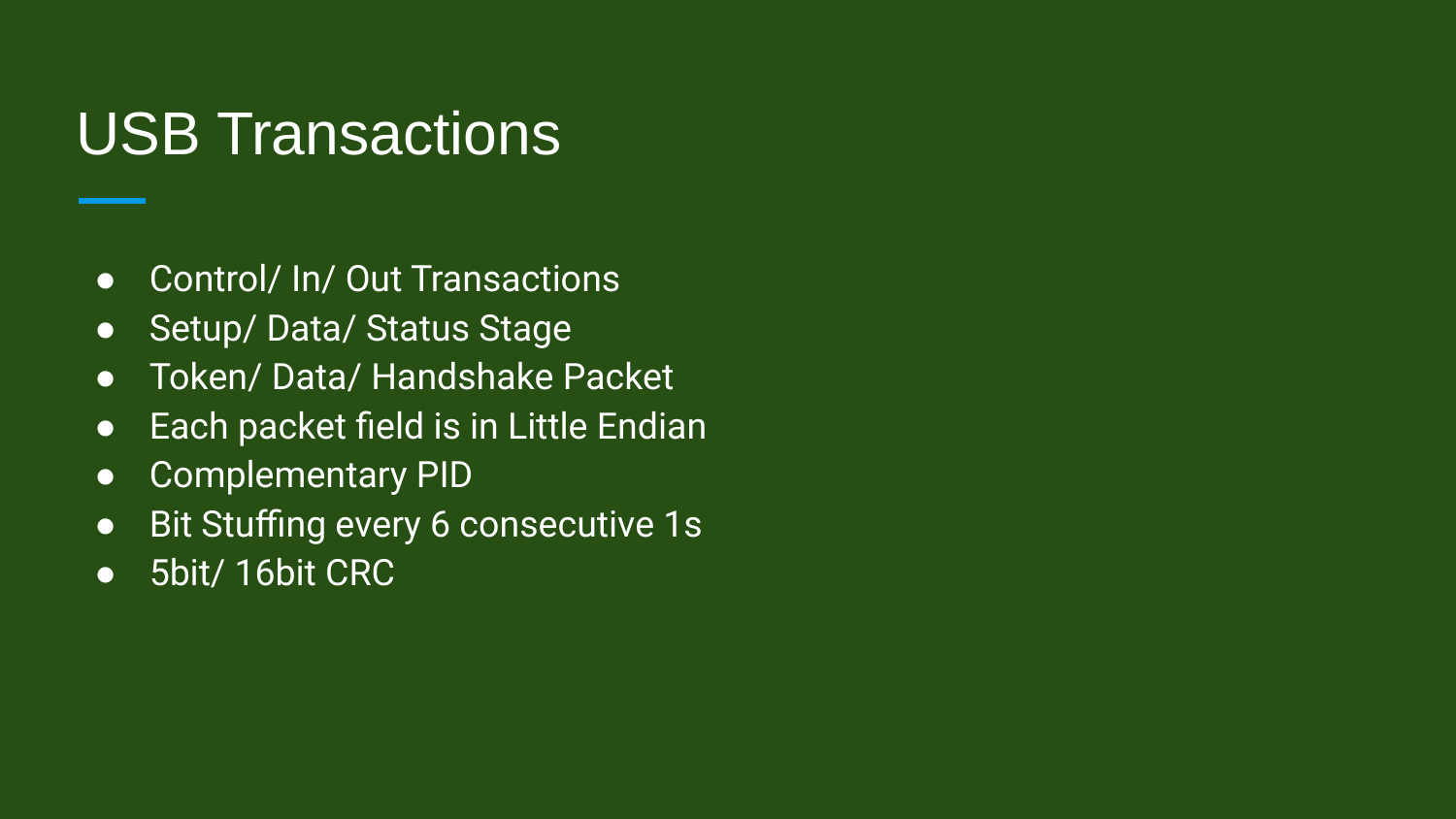

# USB Transactions
Control/ In/ Out Transactions
Setup/ Data/ Status Stage
Token/ Data/ Handshake Packet
Each packet field is in Little Endian
Complementary PID
Bit Stuffing every 6 consecutive 1s
5bit/ 16bit CRC